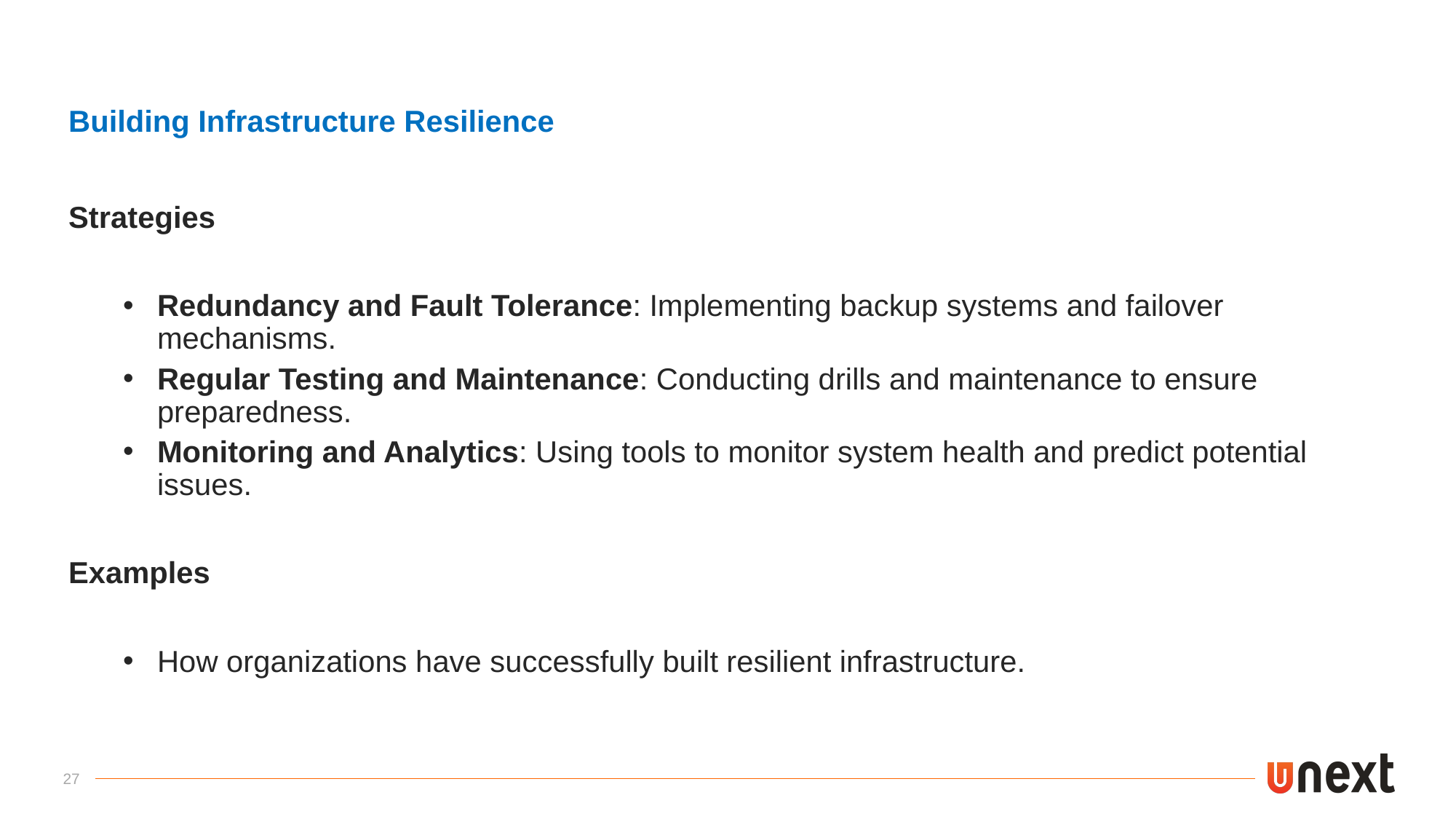

Building Infrastructure Resilience

Strategies

Redundancy and Fault Tolerance: Implementing backup systems and failover mechanisms.
Regular Testing and Maintenance: Conducting drills and maintenance to ensure preparedness.
Monitoring and Analytics: Using tools to monitor system health and predict potential issues.

Examples

How organizations have successfully built resilient infrastructure.

27